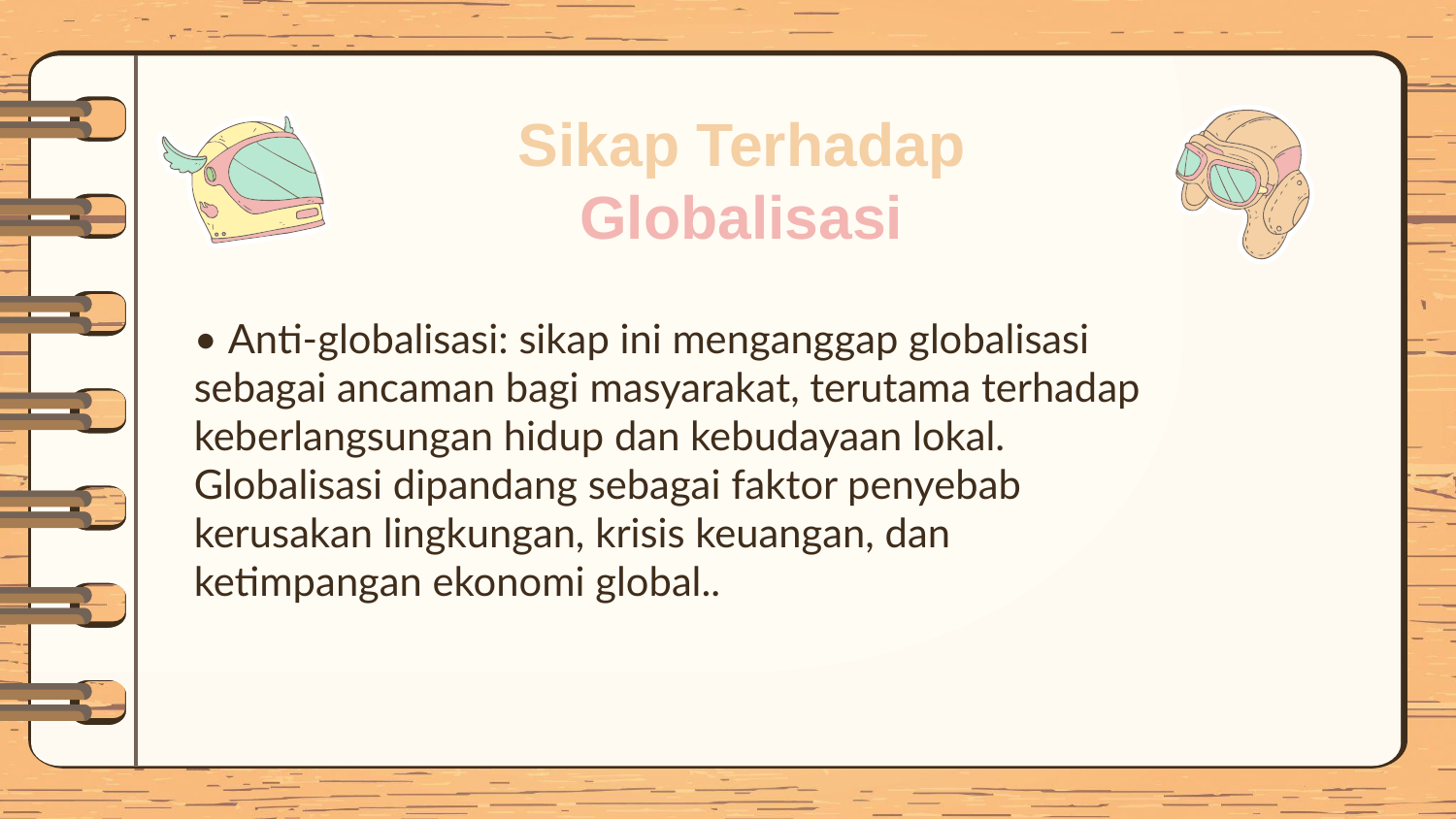

# Sikap Terhadap Globalisasi

• Anti-globalisasi: sikap ini menganggap globalisasi sebagai ancaman bagi masyarakat, terutama terhadap keberlangsungan hidup dan kebudayaan lokal. Globalisasi dipandang sebagai faktor penyebab kerusakan lingkungan, krisis keuangan, dan ketimpangan ekonomi global..